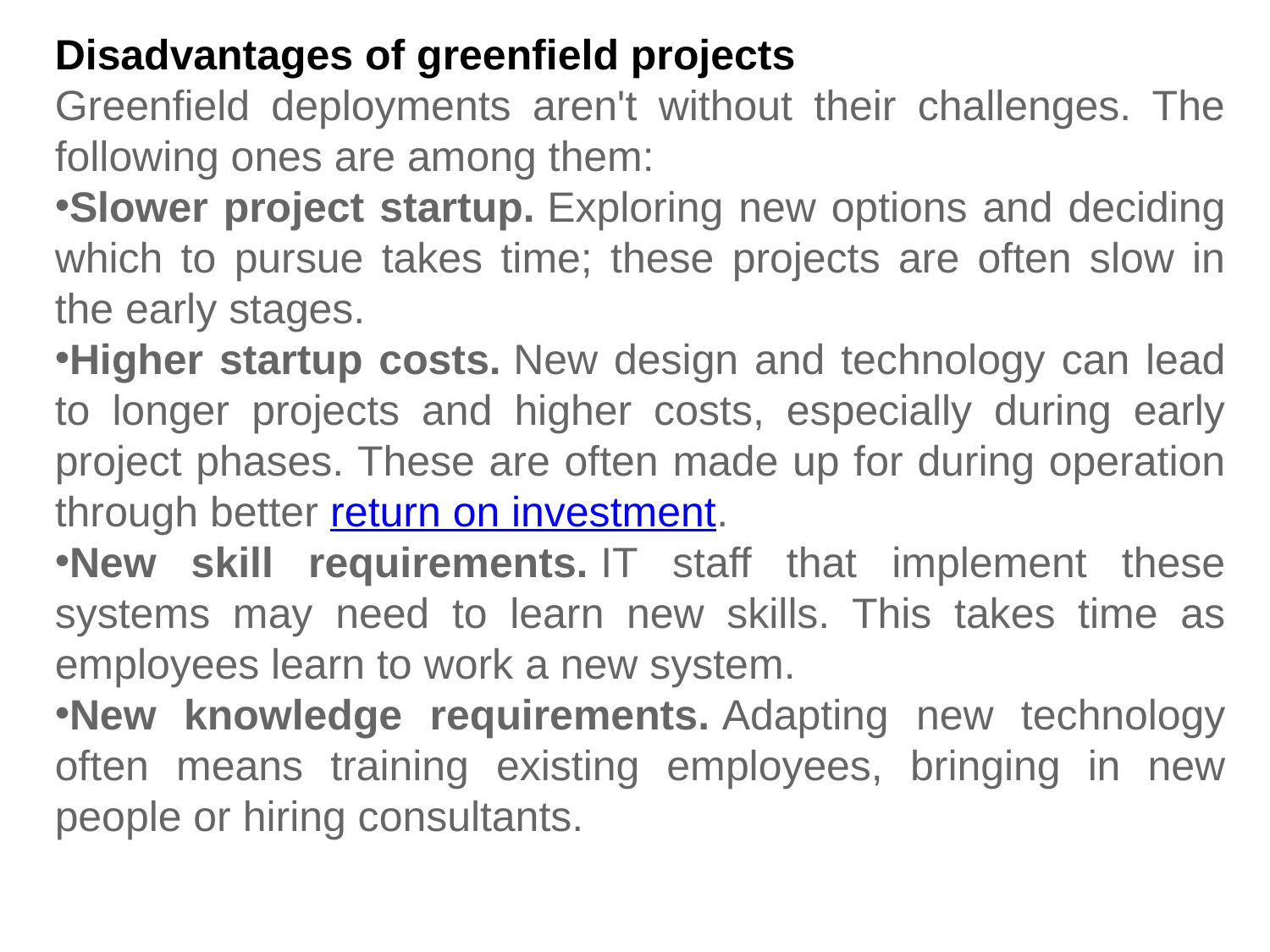

Disadvantages of greenfield projects
Greenfield deployments aren't without their challenges. The following ones are among them:
Slower project startup. Exploring new options and deciding which to pursue takes time; these projects are often slow in the early stages.
Higher startup costs. New design and technology can lead to longer projects and higher costs, especially during early project phases. These are often made up for during operation through better return on investment.
New skill requirements. IT staff that implement these systems may need to learn new skills. This takes time as employees learn to work a new system.
New knowledge requirements. Adapting new technology often means training existing employees, bringing in new people or hiring consultants.